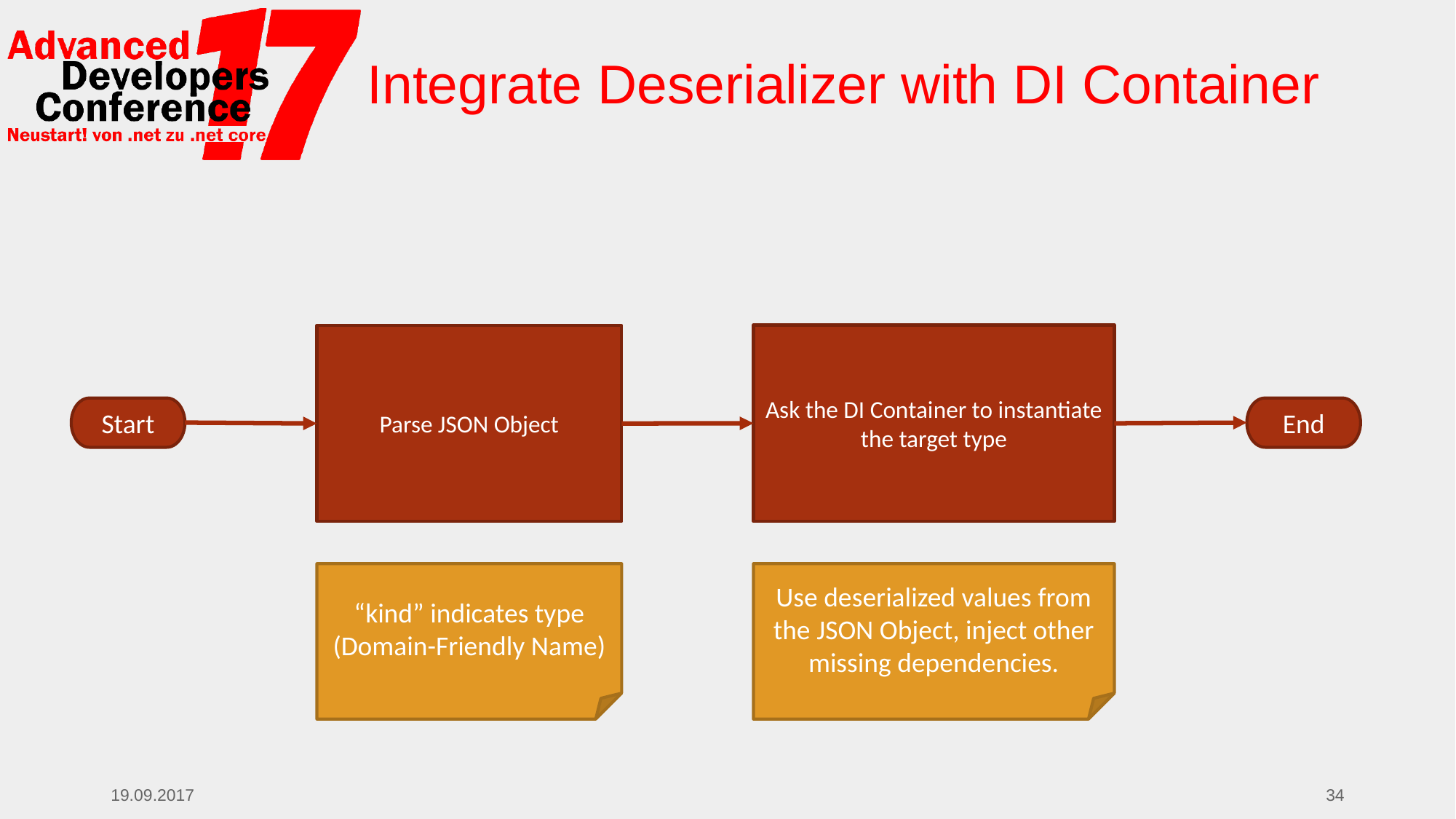

# Integrate Deserializer with DI Container
Ask the DI Container to instantiate the target type
Parse JSON Object
Start
End
“kind” indicates type
(Domain-Friendly Name)
Use deserialized values from the JSON Object, inject other missing dependencies.
19.09.2017
34